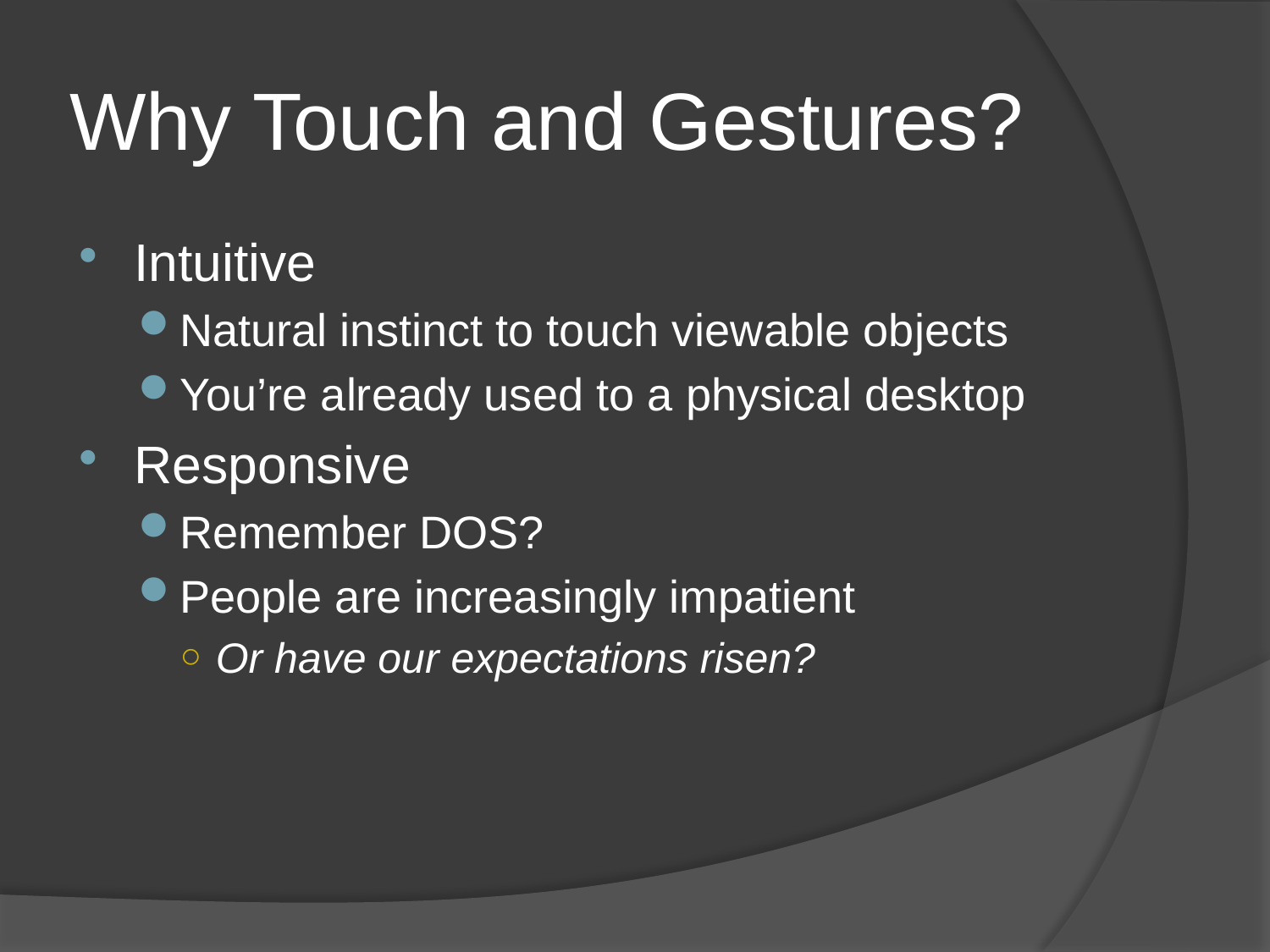

# Why Touch and Gestures?
Intuitive
Natural instinct to touch viewable objects
You’re already used to a physical desktop
Responsive
Remember DOS?
People are increasingly impatient
Or have our expectations risen?